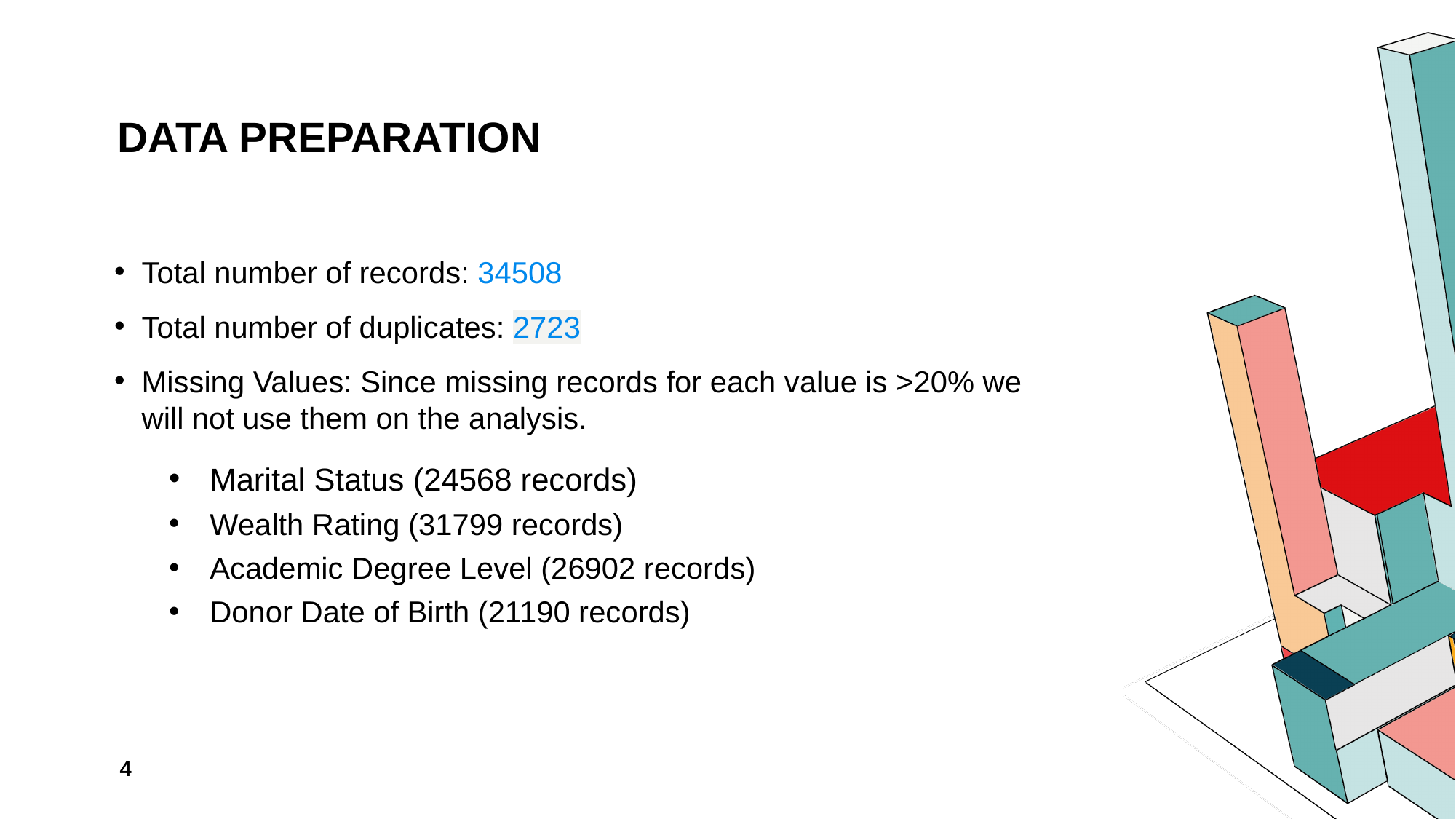

# DATA PREPARATION
Total number of records: 34508
Total number of duplicates: 2723
Missing Values: Since missing records for each value is >20% we will not use them on the analysis.
Marital Status (24568 records)
Wealth Rating (31799 records)
Academic Degree Level (26902 records)
Donor Date of Birth (21190 records)

4